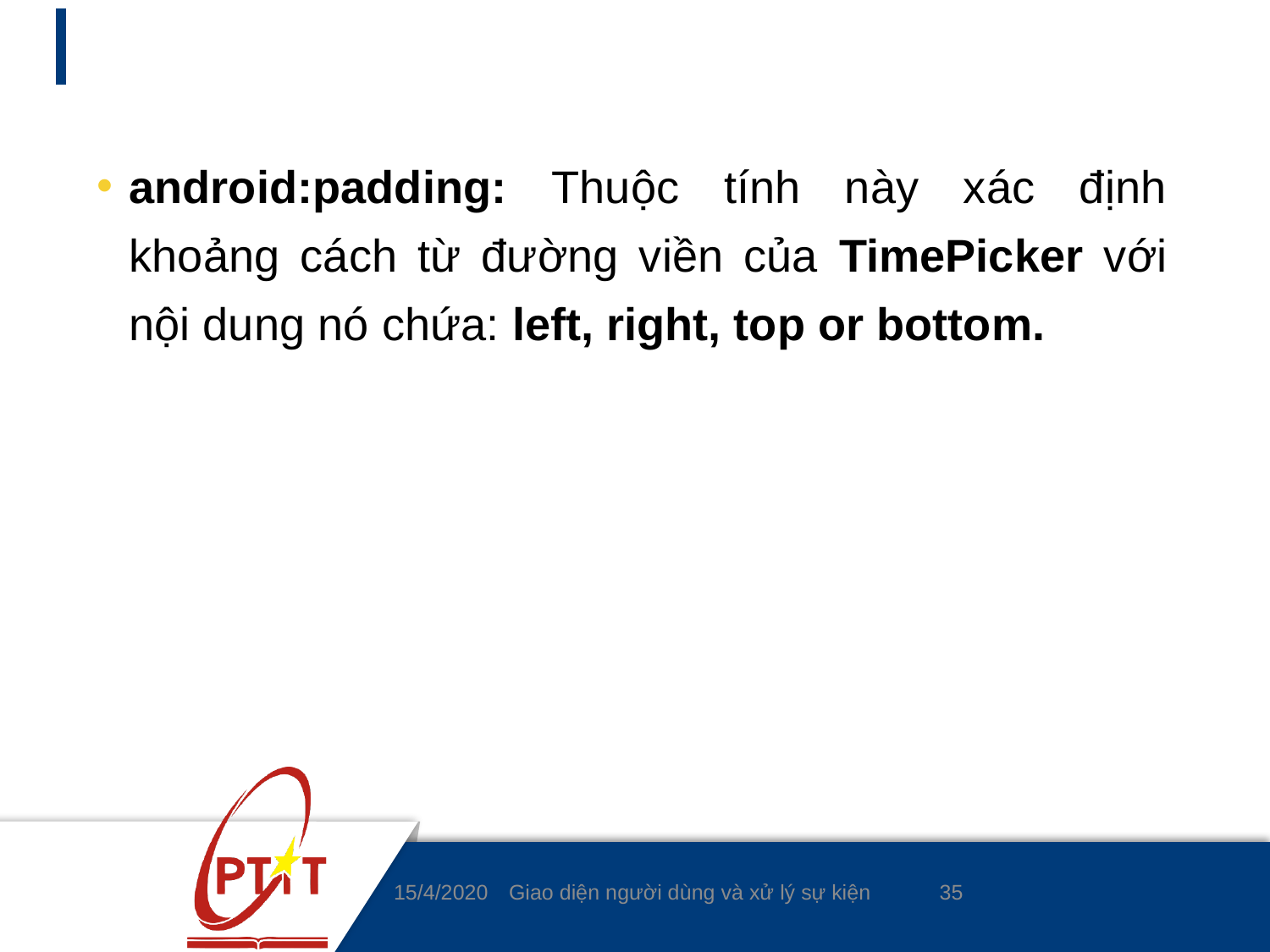

#
android:padding: Thuộc tính này xác định khoảng cách từ đường viền của TimePicker với nội dung nó chứa: left, right, top or bottom.

35
15/4/2020
Giao diện người dùng và xử lý sự kiện